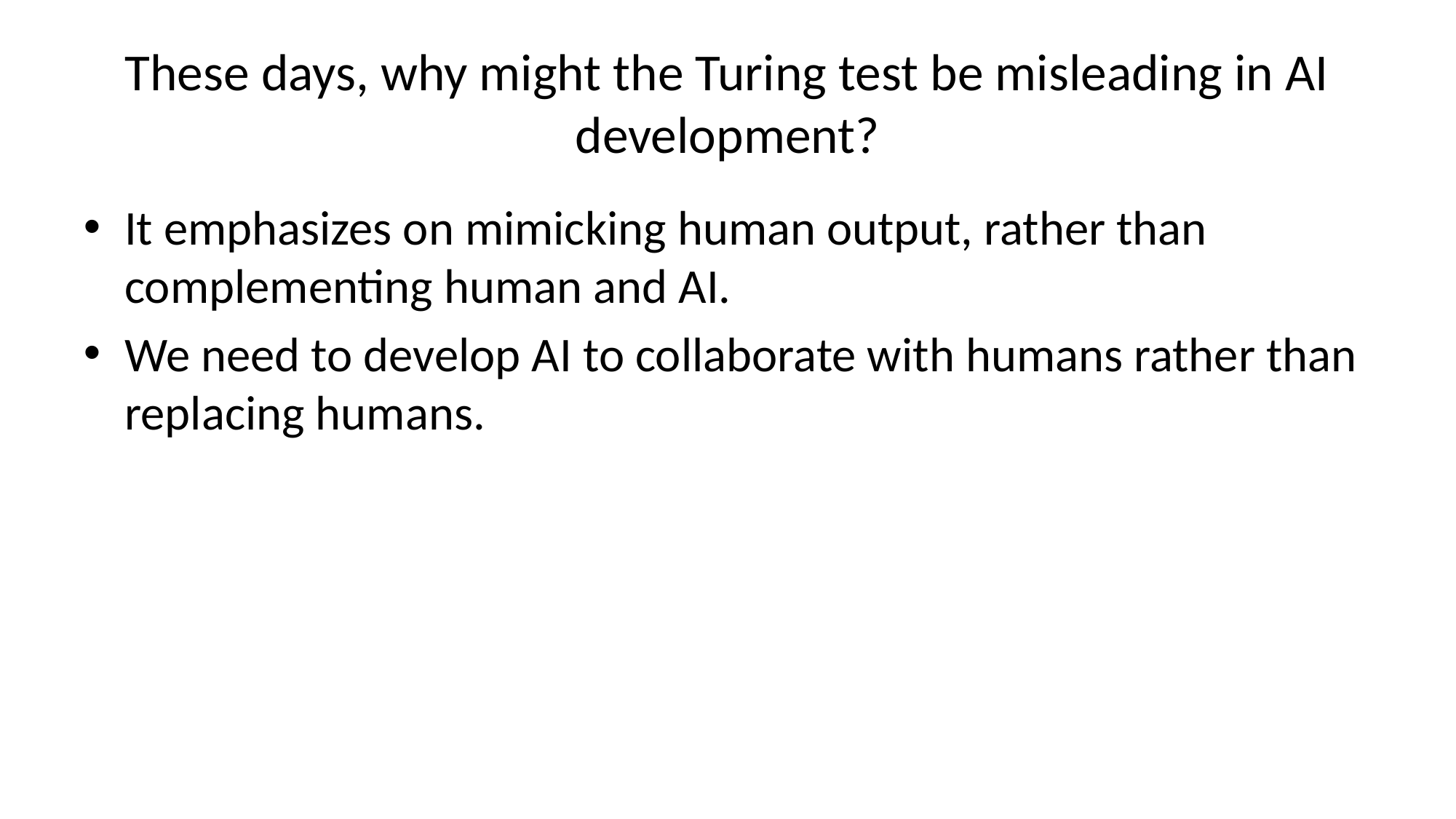

# These days, why might the Turing test be misleading in AI development?
It emphasizes on mimicking human output, rather than complementing human and AI.
We need to develop AI to collaborate with humans rather than replacing humans.